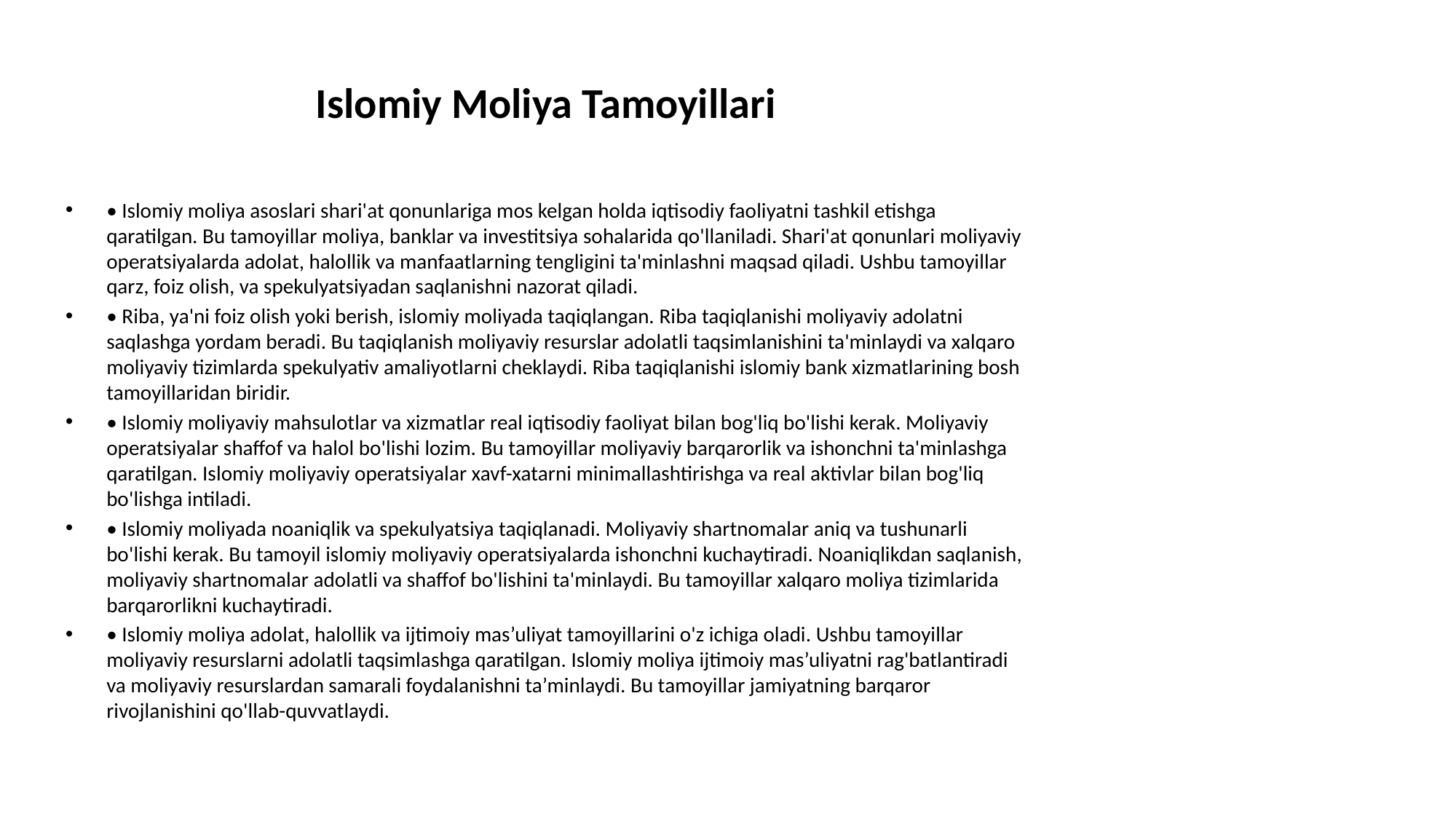

# Islomiy Moliya Tamoyillari
• Islomiy moliya asoslari shari'at qonunlariga mos kelgan holda iqtisodiy faoliyatni tashkil etishga qaratilgan. Bu tamoyillar moliya, banklar va investitsiya sohalarida qo'llaniladi. Shari'at qonunlari moliyaviy operatsiyalarda adolat, halollik va manfaatlarning tengligini ta'minlashni maqsad qiladi. Ushbu tamoyillar qarz, foiz olish, va spekulyatsiyadan saqlanishni nazorat qiladi.
• Riba, ya'ni foiz olish yoki berish, islomiy moliyada taqiqlangan. Riba taqiqlanishi moliyaviy adolatni saqlashga yordam beradi. Bu taqiqlanish moliyaviy resurslar adolatli taqsimlanishini ta'minlaydi va xalqaro moliyaviy tizimlarda spekulyativ amaliyotlarni cheklaydi. Riba taqiqlanishi islomiy bank xizmatlarining bosh tamoyillaridan biridir.
• Islomiy moliyaviy mahsulotlar va xizmatlar real iqtisodiy faoliyat bilan bog'liq bo'lishi kerak. Moliyaviy operatsiyalar shaffof va halol bo'lishi lozim. Bu tamoyillar moliyaviy barqarorlik va ishonchni ta'minlashga qaratilgan. Islomiy moliyaviy operatsiyalar xavf-xatarni minimallashtirishga va real aktivlar bilan bog'liq bo'lishga intiladi.
• Islomiy moliyada noaniqlik va spekulyatsiya taqiqlanadi. Moliyaviy shartnomalar aniq va tushunarli bo'lishi kerak. Bu tamoyil islomiy moliyaviy operatsiyalarda ishonchni kuchaytiradi. Noaniqlikdan saqlanish, moliyaviy shartnomalar adolatli va shaffof bo'lishini ta'minlaydi. Bu tamoyillar xalqaro moliya tizimlarida barqarorlikni kuchaytiradi.
• Islomiy moliya adolat, halollik va ijtimoiy mas’uliyat tamoyillarini o'z ichiga oladi. Ushbu tamoyillar moliyaviy resurslarni adolatli taqsimlashga qaratilgan. Islomiy moliya ijtimoiy mas’uliyatni rag'batlantiradi va moliyaviy resurslardan samarali foydalanishni ta’minlaydi. Bu tamoyillar jamiyatning barqaror rivojlanishini qo'llab-quvvatlaydi.